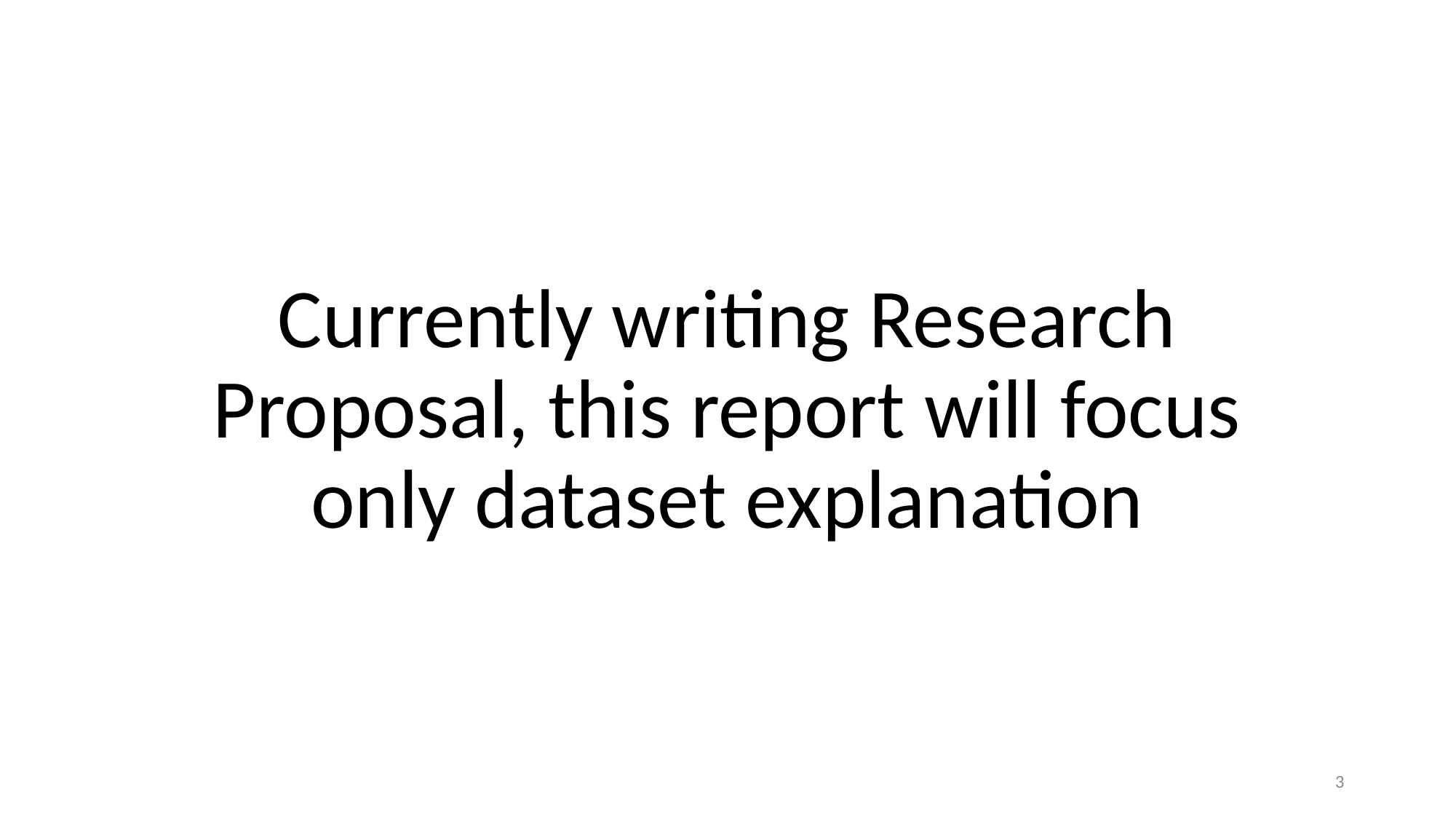

# Currently writing Research Proposal, this report will focus only dataset explanation
3